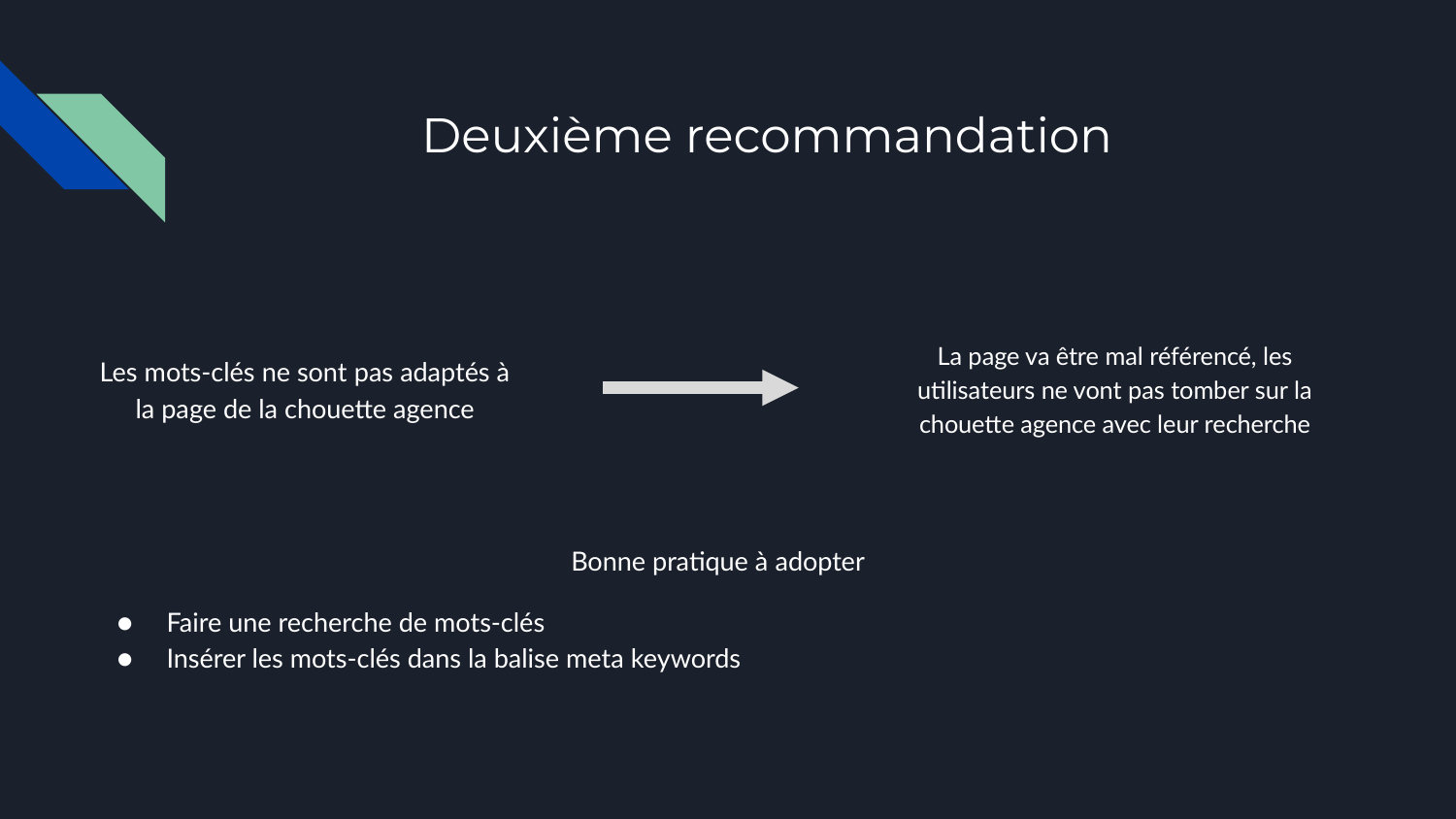

# Deuxième recommandation
Les mots-clés ne sont pas adaptés à la page de la chouette agence
La page va être mal référencé, les utilisateurs ne vont pas tomber sur la chouette agence avec leur recherche
Bonne pratique à adopter
Faire une recherche de mots-clés
Insérer les mots-clés dans la balise meta keywords